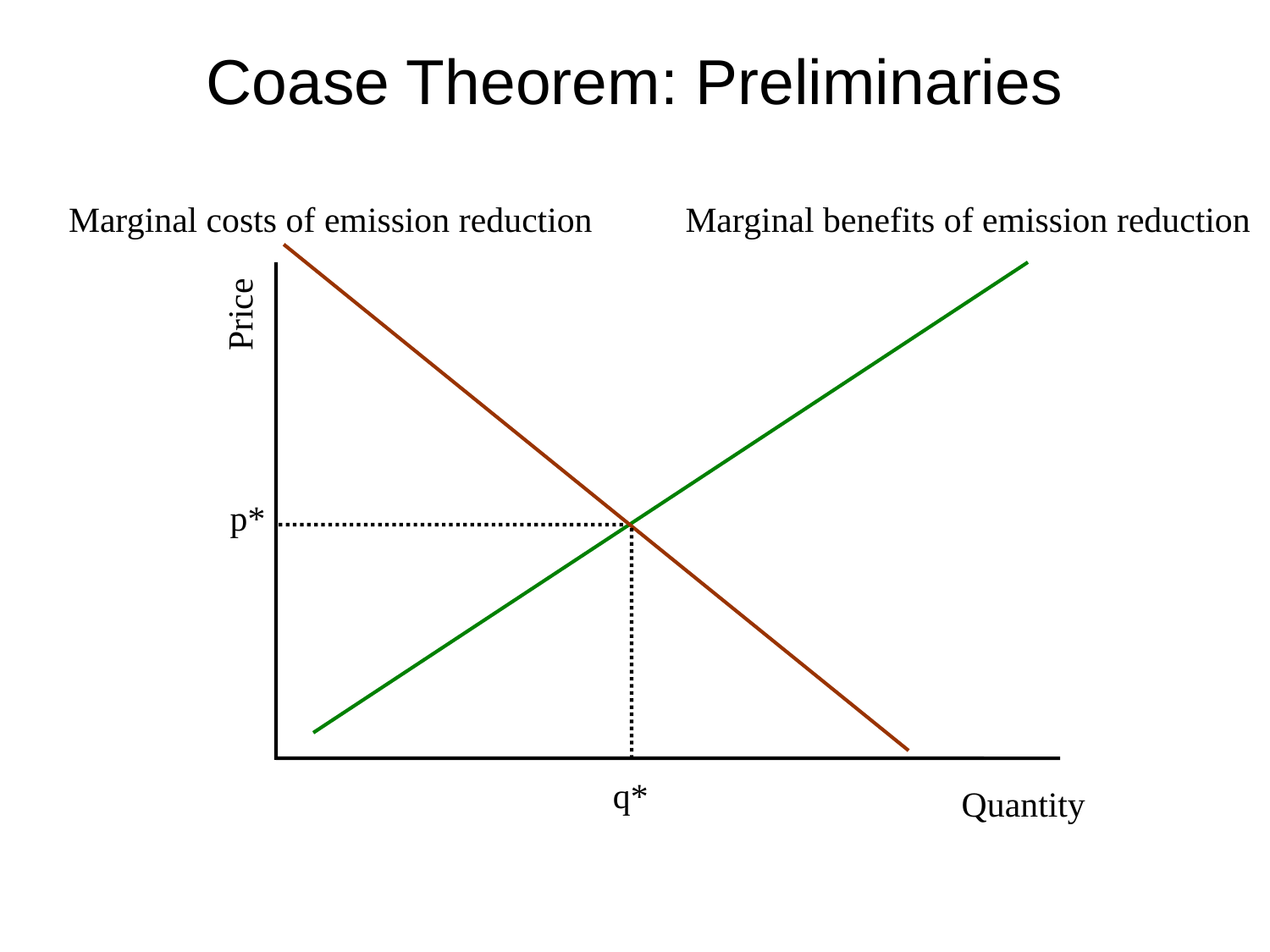

# Coase Theorem: Preliminaries

Marginal costs of emission reduction
Marginal benefits of emission reduction

Price
p*

q*
Quantity